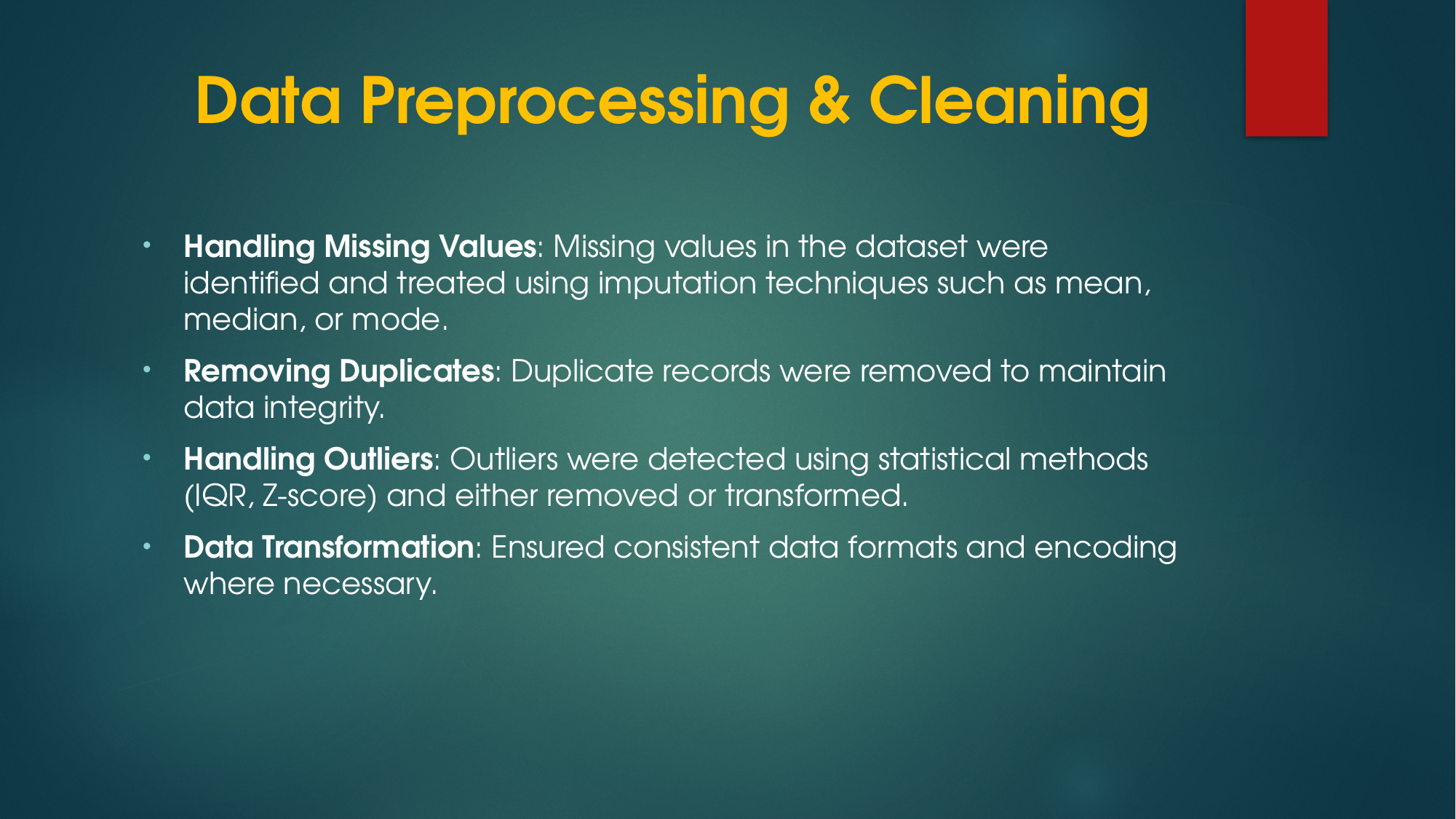

# Data Preprocessing & Cleaning
Handling Missing Values: Missing values in the dataset were identified and treated using imputation techniques such as mean, median, or mode.
Removing Duplicates: Duplicate records were removed to maintain data integrity.
Handling Outliers: Outliers were detected using statistical methods (IQR, Z-score) and either removed or transformed.
Data Transformation: Ensured consistent data formats and encoding where necessary.